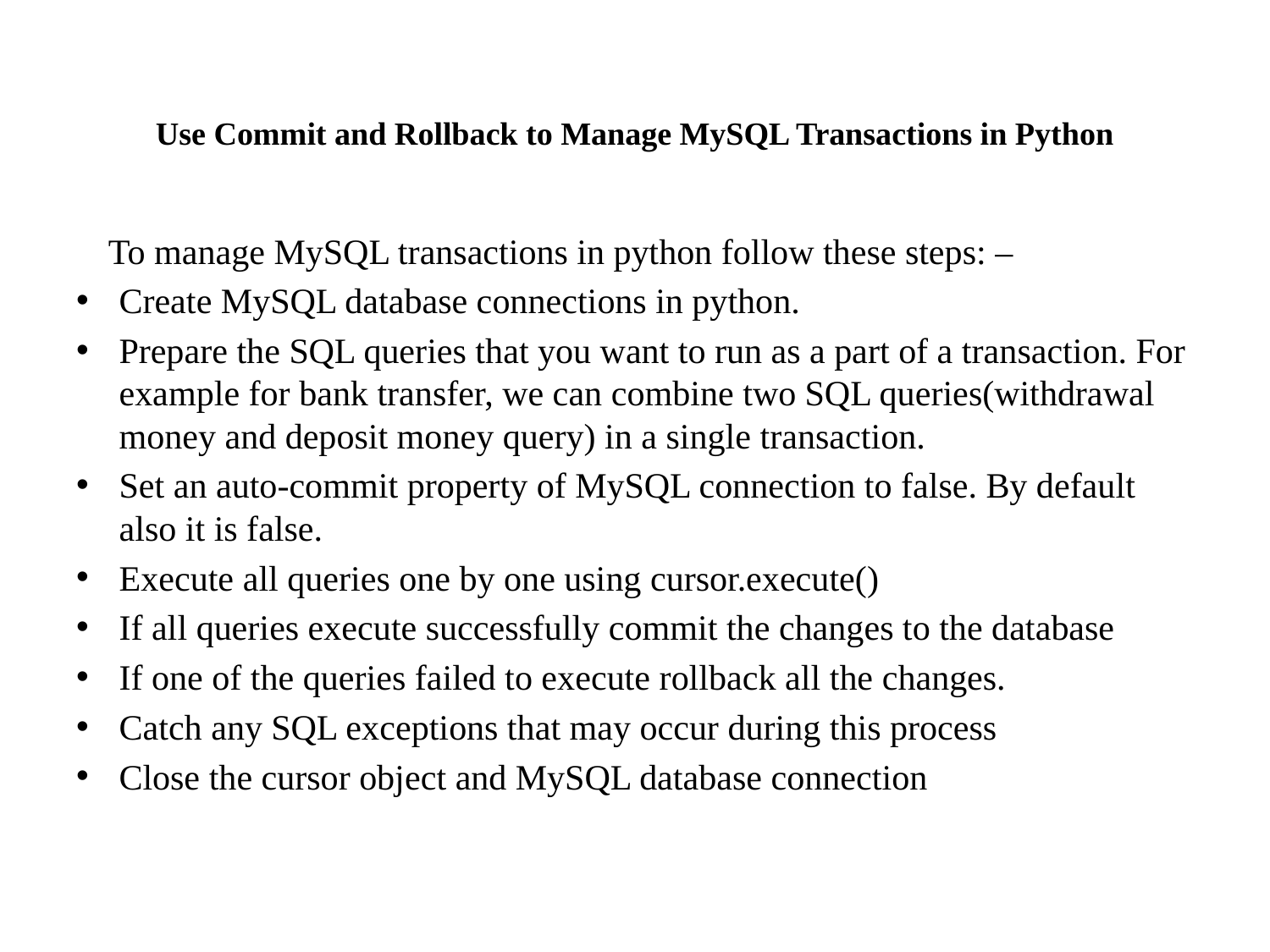

# Use Commit and Rollback to Manage MySQL Transactions in Python
    To manage MySQL transactions in python follow these steps: –
Create MySQL database connections in python.
Prepare the SQL queries that you want to run as a part of a transaction. For example for bank transfer, we can combine two SQL queries(withdrawal money and deposit money query) in a single transaction.
Set an auto-commit property of MySQL connection to false. By default also it is false.
Execute all queries one by one using cursor.execute()
If all queries execute successfully commit the changes to the database
If one of the queries failed to execute rollback all the changes.
Catch any SQL exceptions that may occur during this process
Close the cursor object and MySQL database connection